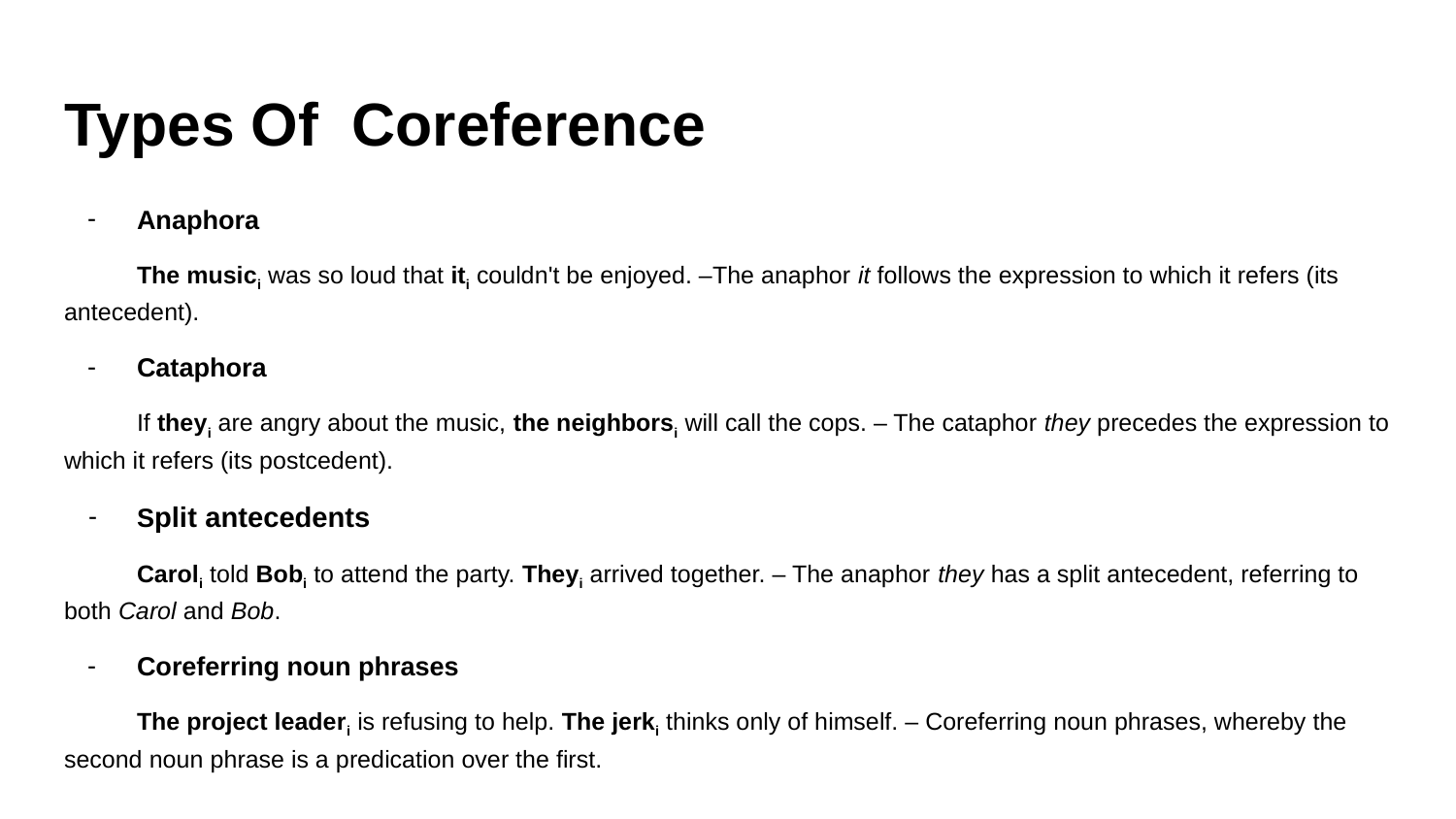

# Types Of  Coreference
Anaphora
The musici was so loud that iti couldn't be enjoyed. –The anaphor it follows the expression to which it refers (its antecedent).
Cataphora
If theyi are angry about the music, the neighborsi will call the cops. – The cataphor they precedes the expression to which it refers (its postcedent).
Split antecedents
Caroli told Bobi to attend the party. Theyi arrived together. – The anaphor they has a split antecedent, referring to both Carol and Bob.
Coreferring noun phrases
The project leaderi is refusing to help. The jerki thinks only of himself. – Coreferring noun phrases, whereby the second noun phrase is a predication over the first.